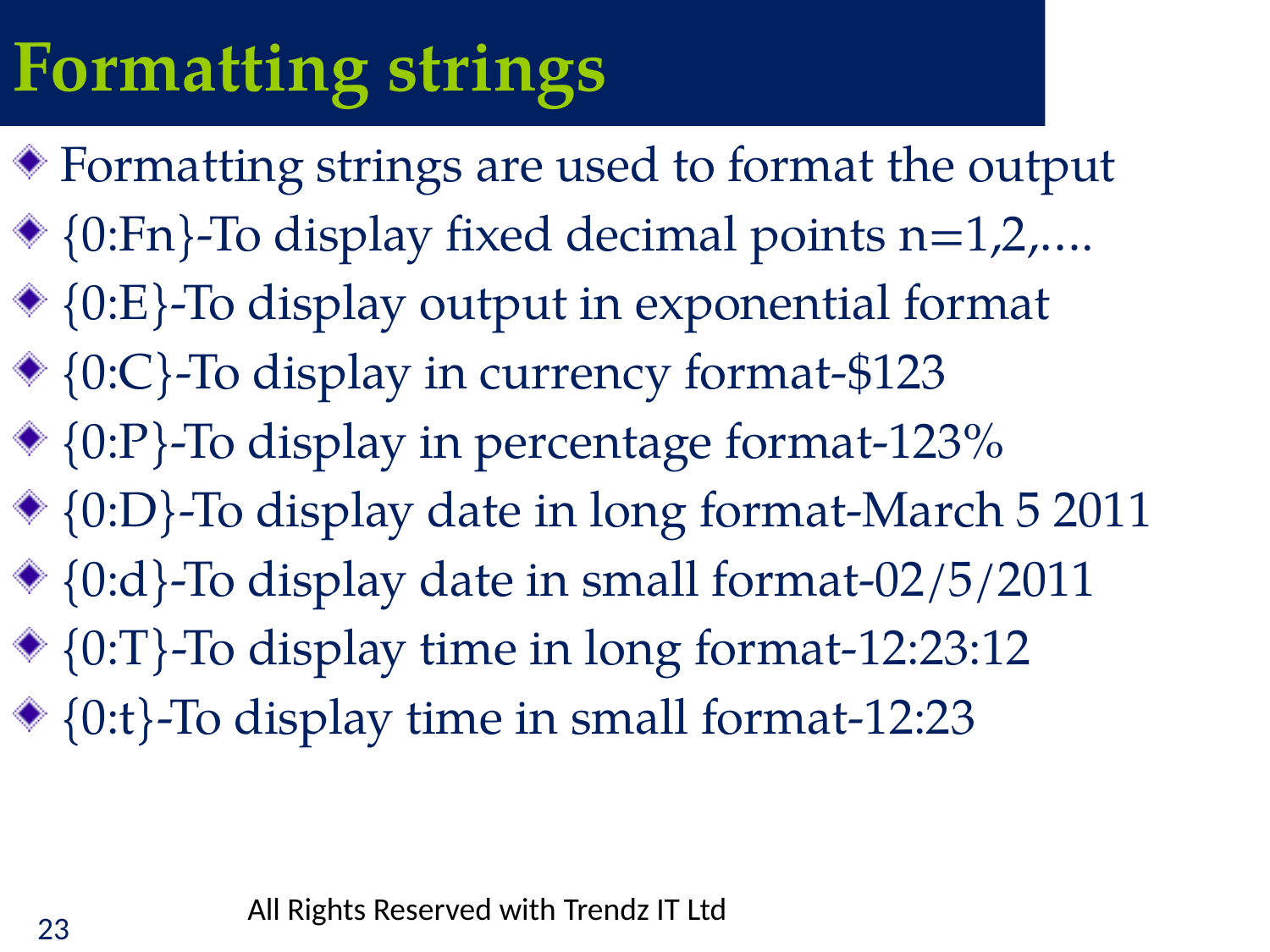

# Formatting strings
Formatting strings are used to format the output
{0:Fn}-To display fixed decimal points n=1,2,….
{0:E}-To display output in exponential format
{0:C}-To display in currency format-$123
{0:P}-To display in percentage format-123%
{0:D}-To display date in long format-March 5 2011
{0:d}-To display date in small format-02/5/2011
{0:T}-To display time in long format-12:23:12
{0:t}-To display time in small format-12:23

All Rights Reserved with Trendz IT Ltd
23